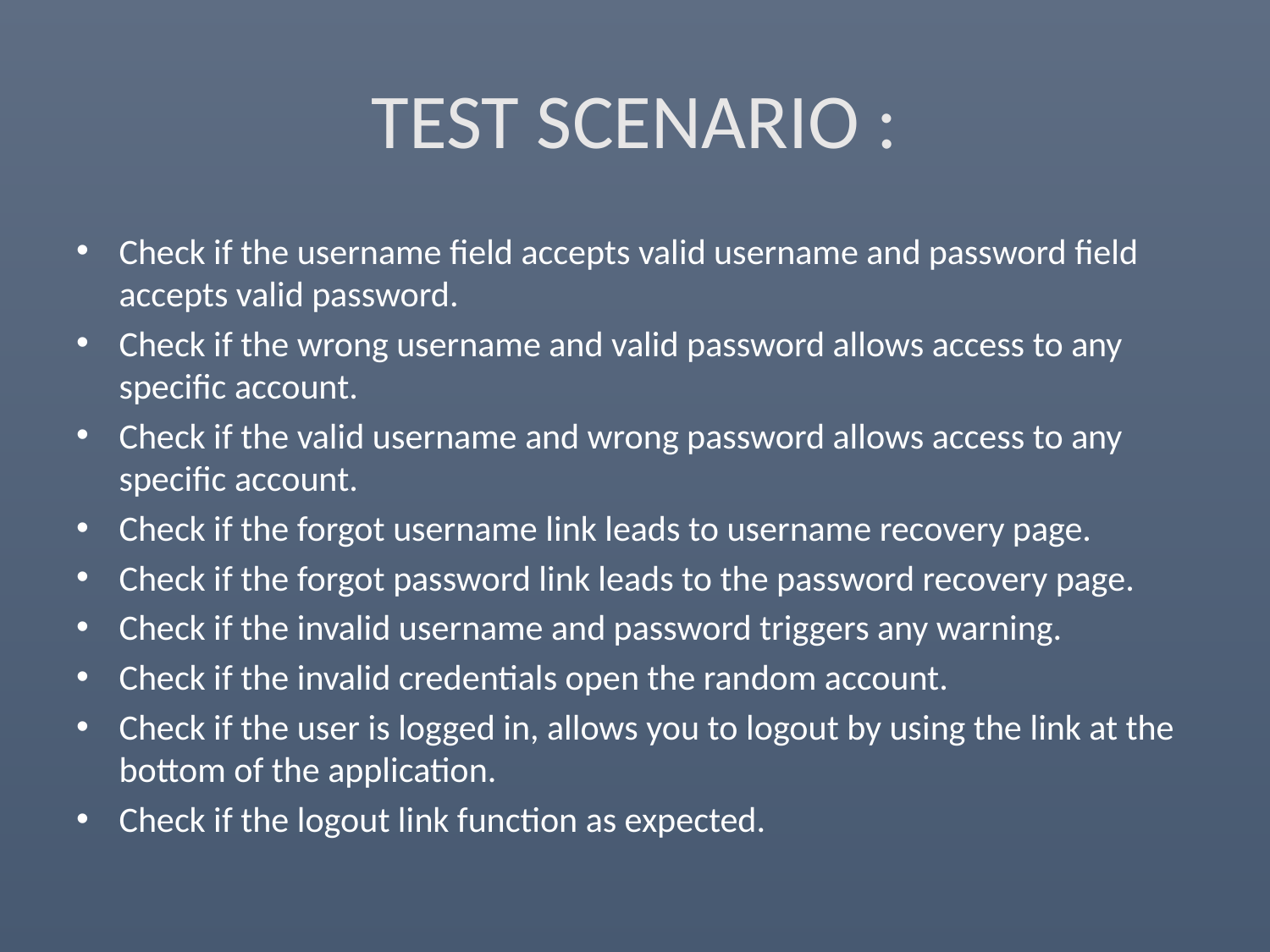

# TEST SCENARIO :
Check if the username field accepts valid username and password field accepts valid password.
Check if the wrong username and valid password allows access to any specific account.
Check if the valid username and wrong password allows access to any specific account.
Check if the forgot username link leads to username recovery page.
Check if the forgot password link leads to the password recovery page.
Check if the invalid username and password triggers any warning.
Check if the invalid credentials open the random account.
Check if the user is logged in, allows you to logout by using the link at the bottom of the application.
Check if the logout link function as expected.